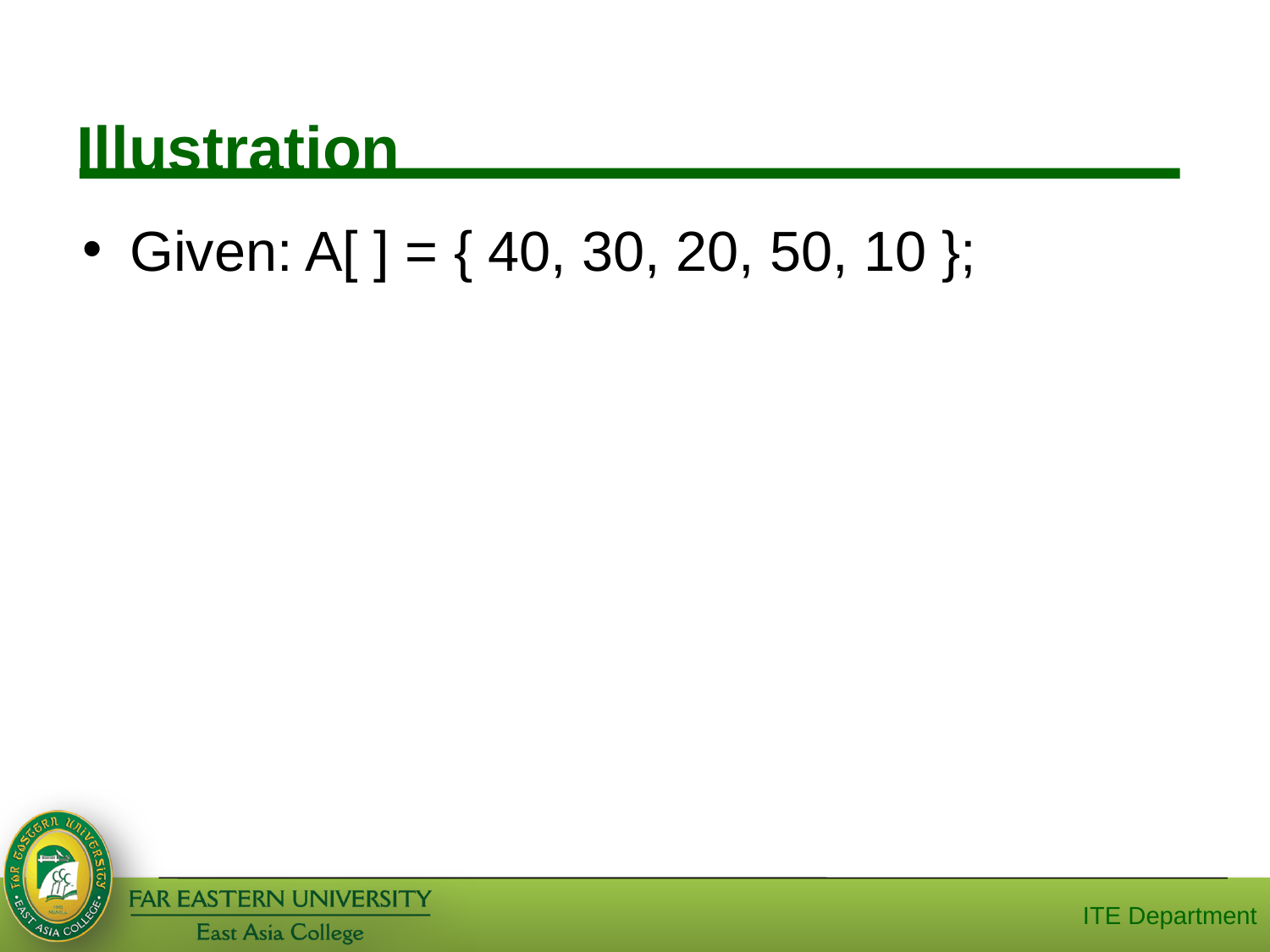

# Illustration
Given: A[ ] = { 40, 30, 20, 50, 10 };